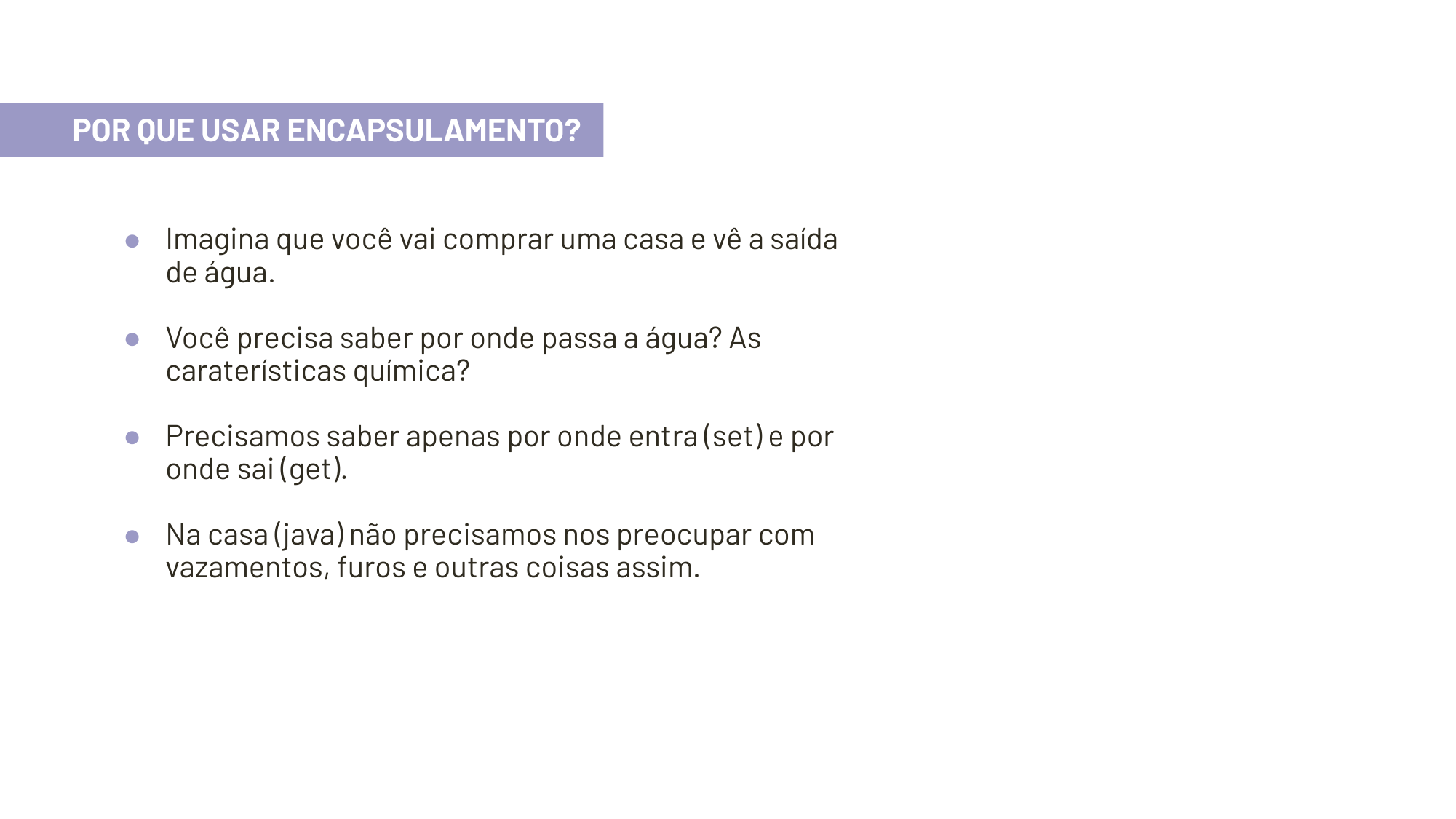

POR QUE USAR ENCAPSULAMENTO?
Imagina que você vai comprar uma casa e vê a saída de água.

Você precisa saber por onde passa a água? As caraterísticas química?

Precisamos saber apenas por onde entra (set) e por onde sai (get).

Na casa (java) não precisamos nos preocupar com vazamentos, furos e outras coisas assim.